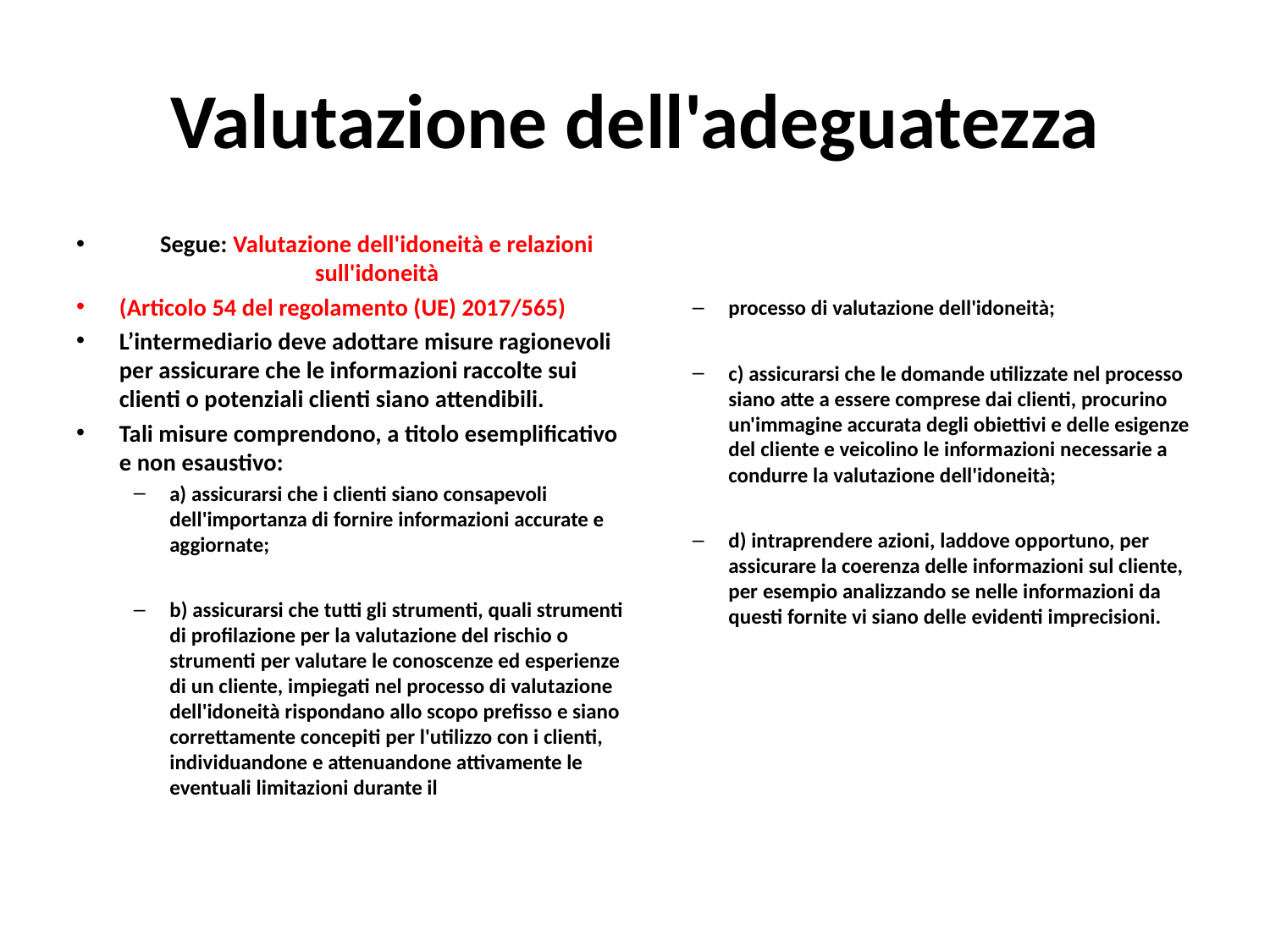

# Valutazione dell'adeguatezza
Segue: Valutazione dell'idoneità e relazioni sull'idoneità
(Articolo 54 del regolamento (UE) 2017/565)
L’intermediario deve adottare misure ragionevoli per assicurare che le informazioni raccolte sui clienti o potenziali clienti siano attendibili.
Tali misure comprendono, a titolo esemplificativo e non esaustivo:
a) assicurarsi che i clienti siano consapevoli dell'importanza di fornire informazioni accurate e aggiornate;

b) assicurarsi che tutti gli strumenti, quali strumenti di profilazione per la valutazione del rischio o strumenti per valutare le conoscenze ed esperienze di un cliente, impiegati nel processo di valutazione dell'idoneità rispondano allo scopo prefisso e siano correttamente concepiti per l'utilizzo con i clienti, individuandone e attenuandone attivamente le eventuali limitazioni durante il

processo di valutazione dell'idoneità;

c) assicurarsi che le domande utilizzate nel processo siano atte a essere comprese dai clienti, procurino un'immagine accurata degli obiettivi e delle esigenze del cliente e veicolino le informazioni necessarie a condurre la valutazione dell'idoneità;

d) intraprendere azioni, laddove opportuno, per assicurare la coerenza delle informazioni sul cliente, per esempio analizzando se nelle informazioni da questi fornite vi siano delle evidenti imprecisioni.